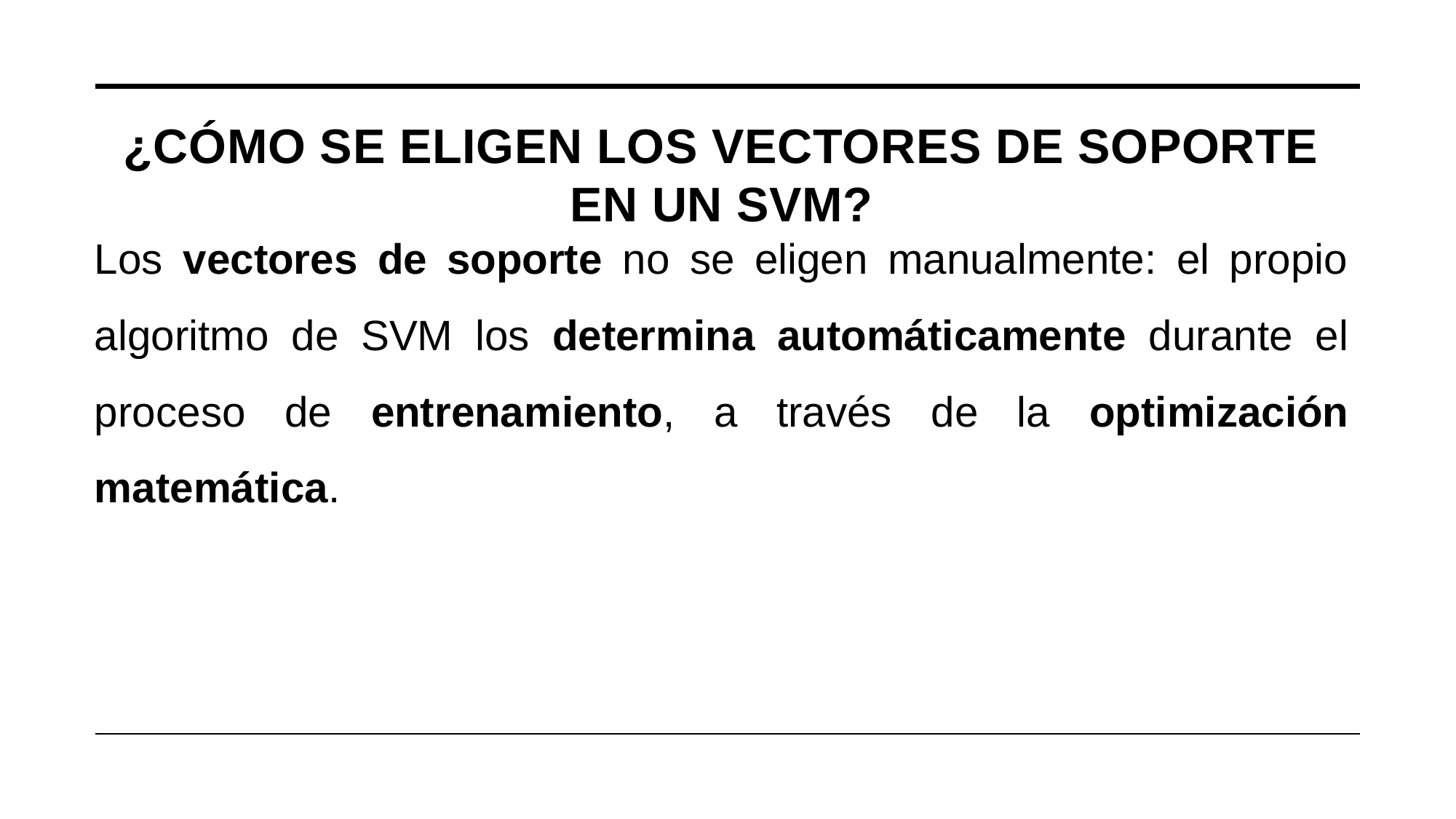

# ¿Cómo se eligen los vectores de soporte en un SVM?
Los vectores de soporte no se eligen manualmente: el propio algoritmo de SVM los determina automáticamente durante el proceso de entrenamiento, a través de la optimización matemática.